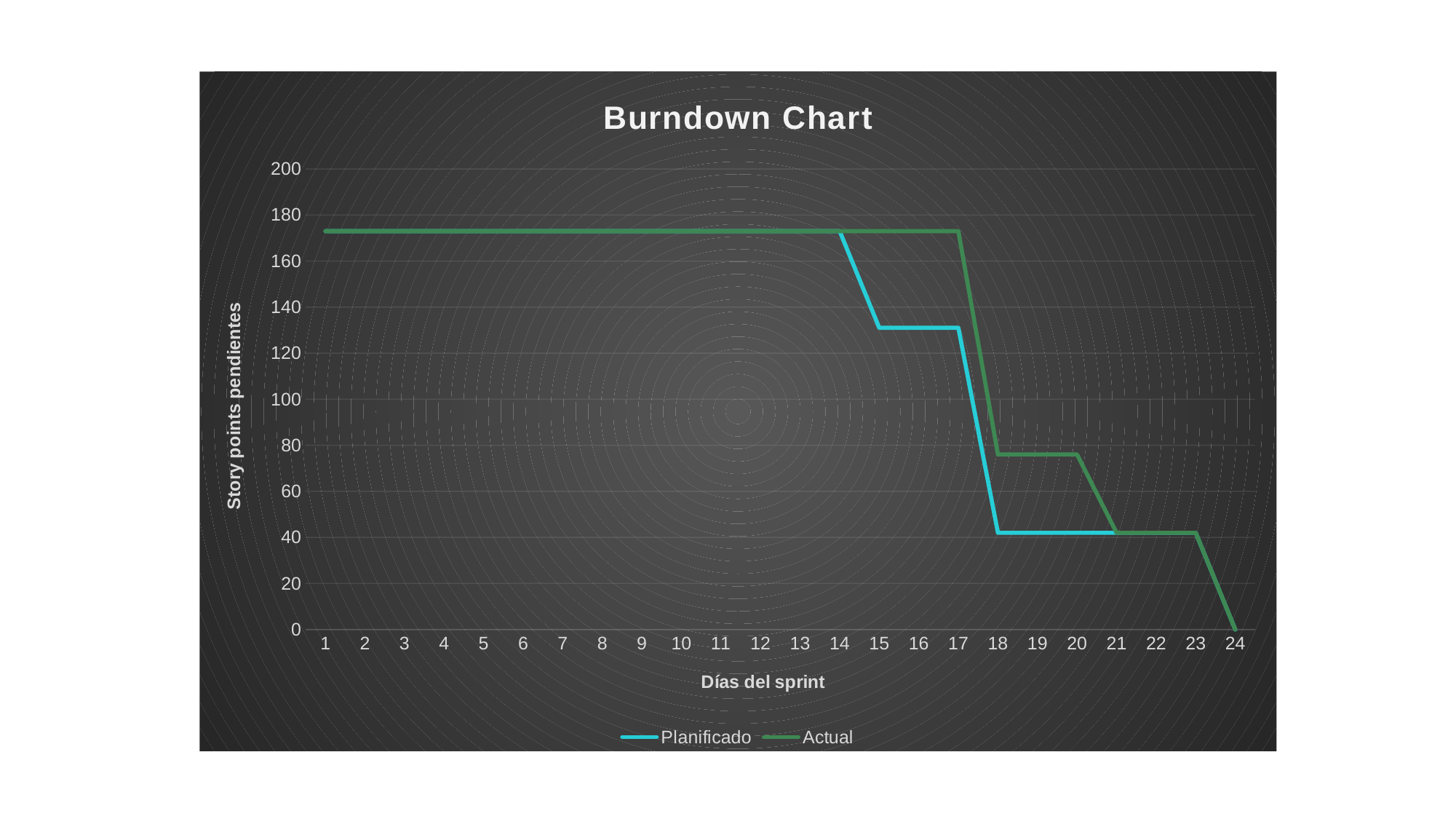

### Chart: Burndown Chart

| Category | Planificado | Actual |
|---|---|---|